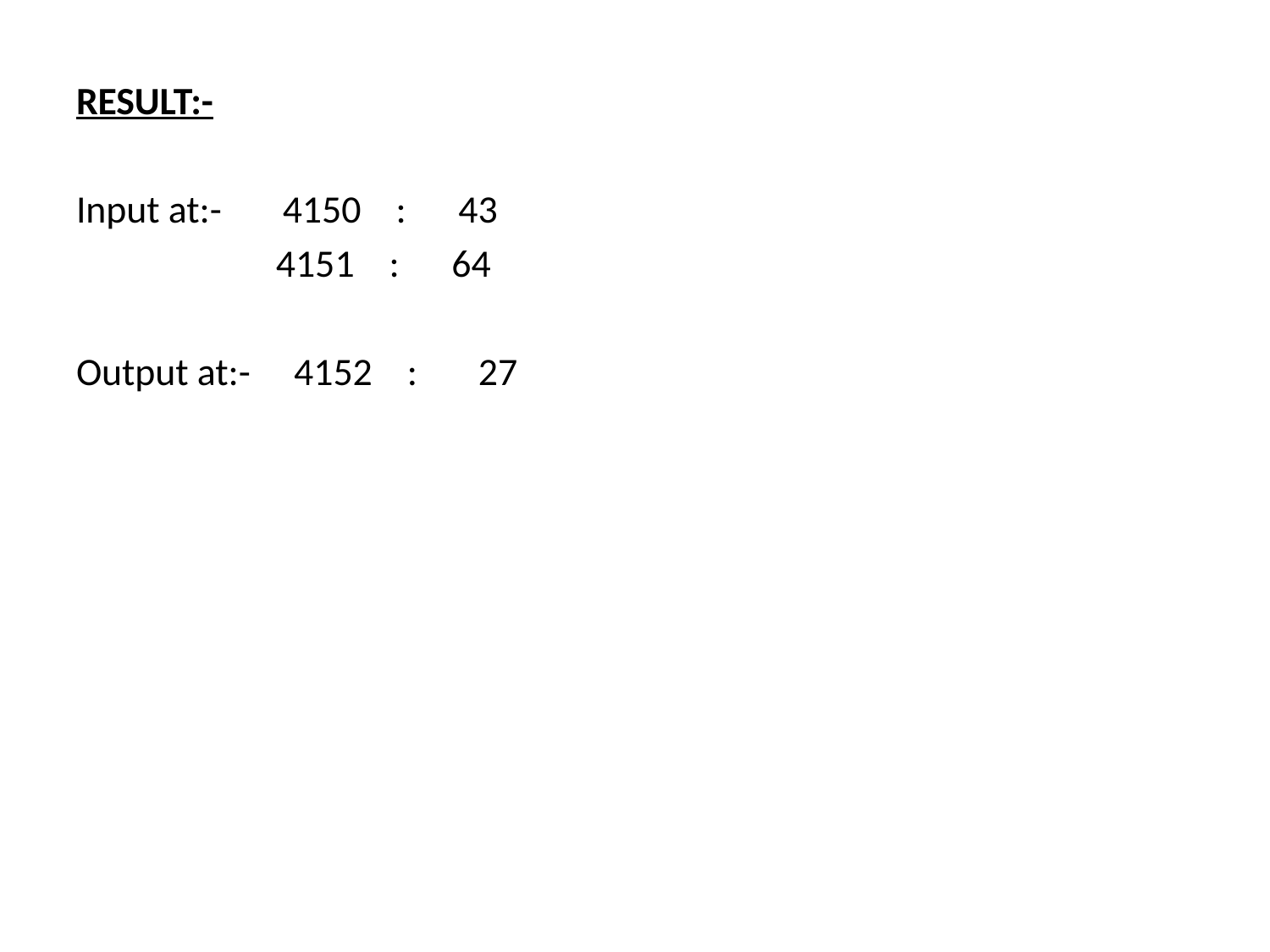

RESULT:-

Input at:-       4150    :      43
                       4151    :      64

Output at:-     4152    :       27